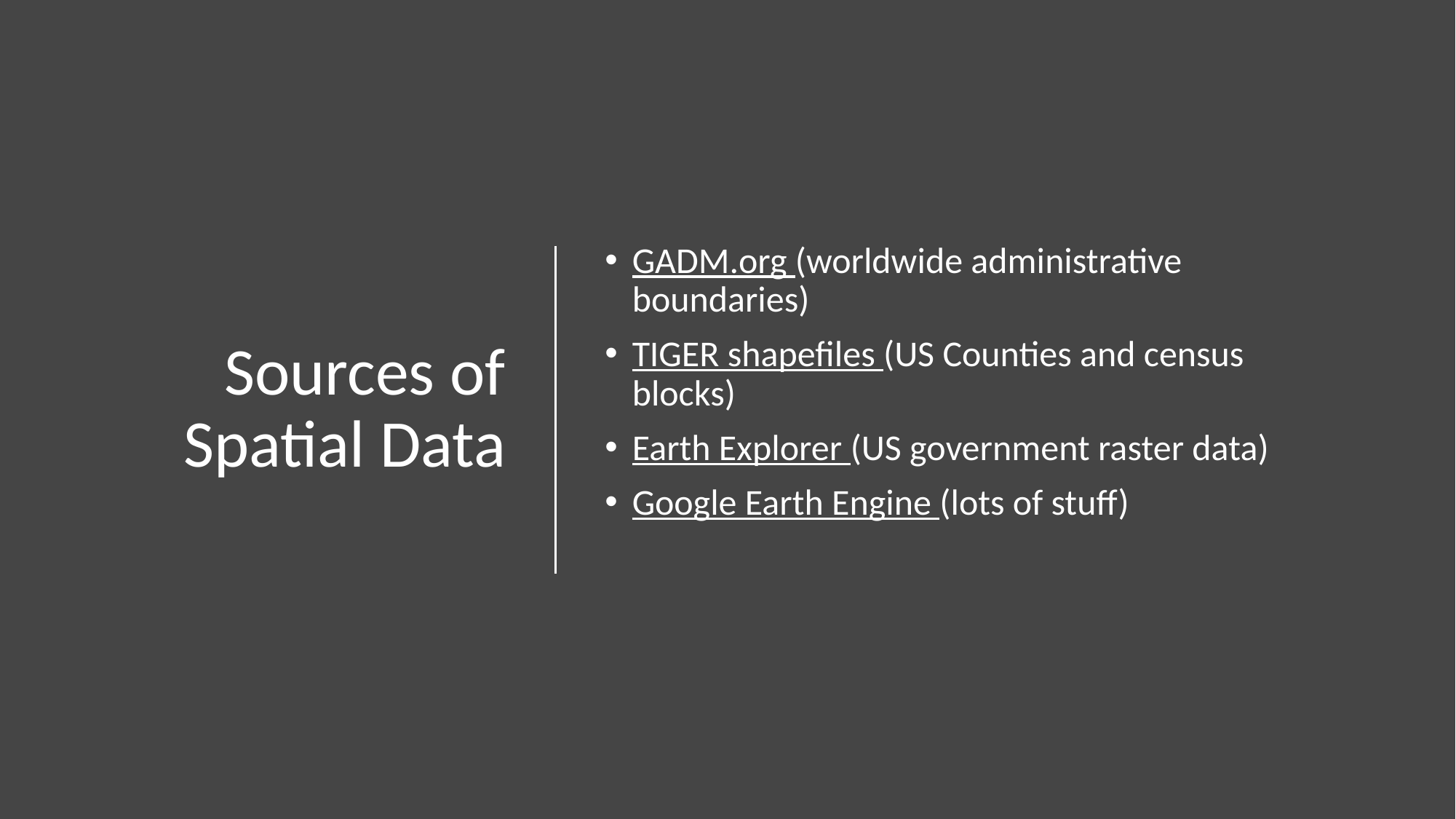

# Sources of Spatial Data
GADM.org (worldwide administrative boundaries)
TIGER shapefiles (US Counties and census blocks)
Earth Explorer (US government raster data)
Google Earth Engine (lots of stuff)